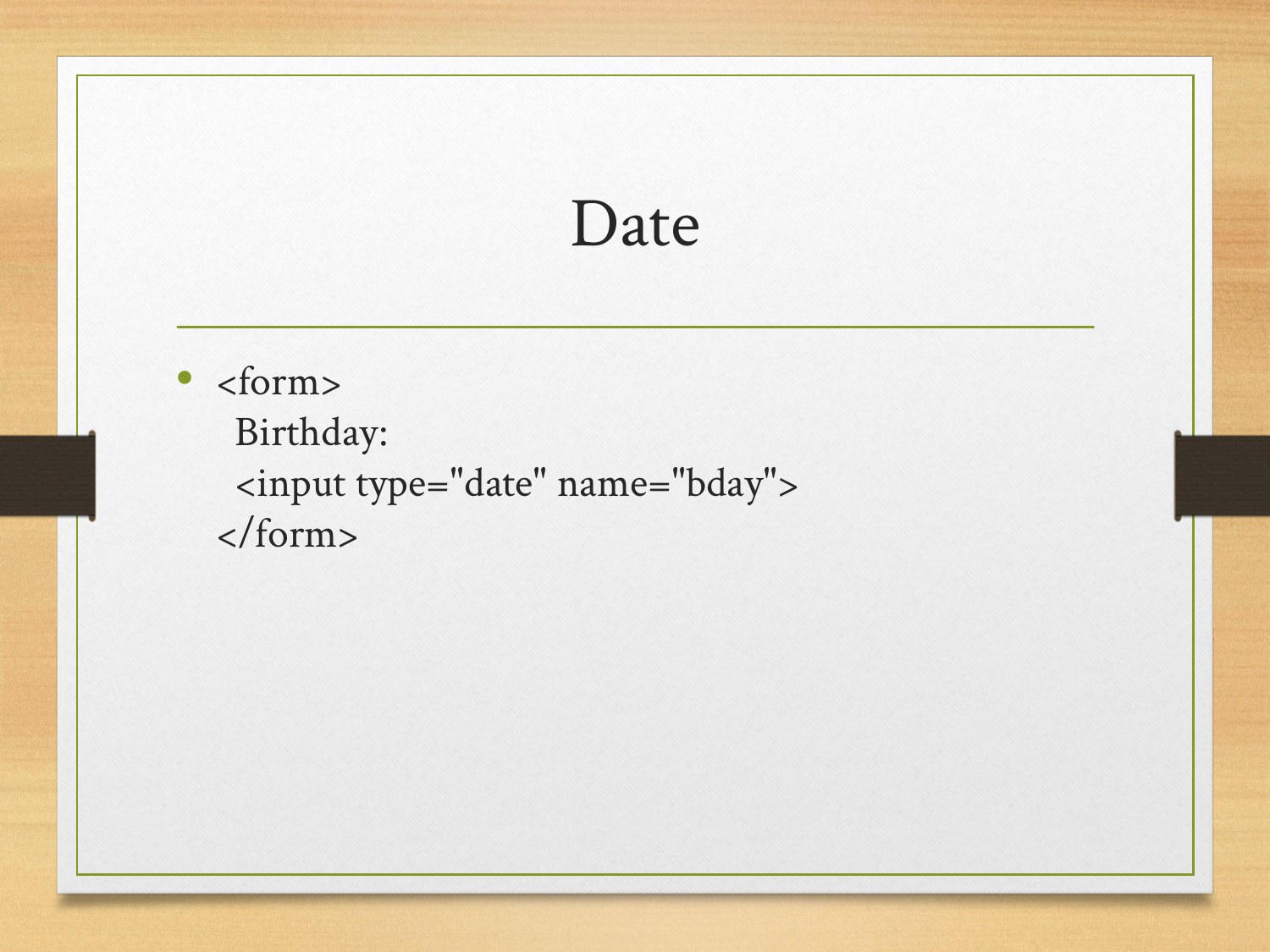

# Date
<form>
  Birthday:
  <input type="date" name="bday">
</form>